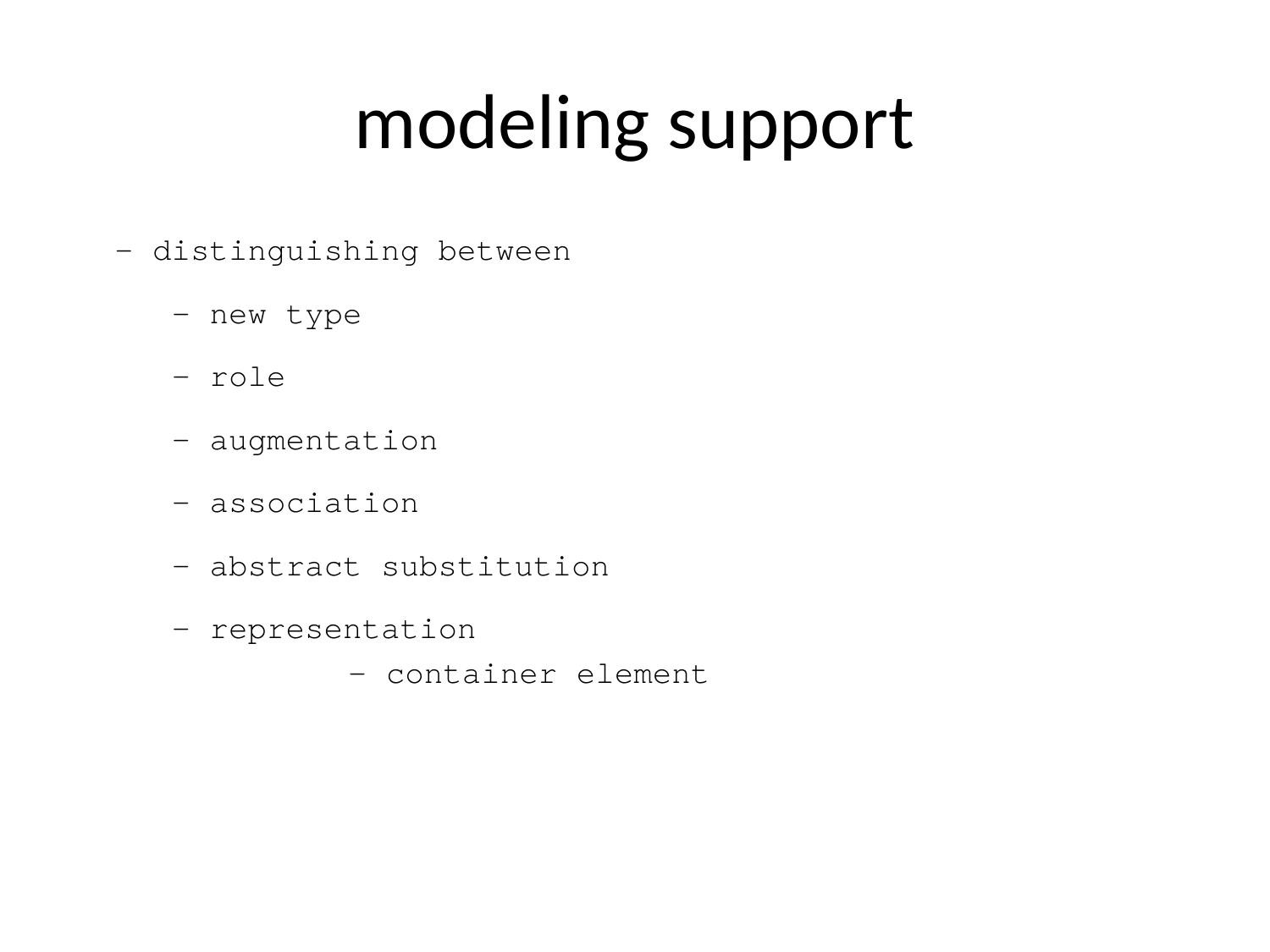

# modeling support
  - distinguishing between
     - new type
     - role
     - augmentation
     - association
     - abstract substitution
     - representation
     - container element